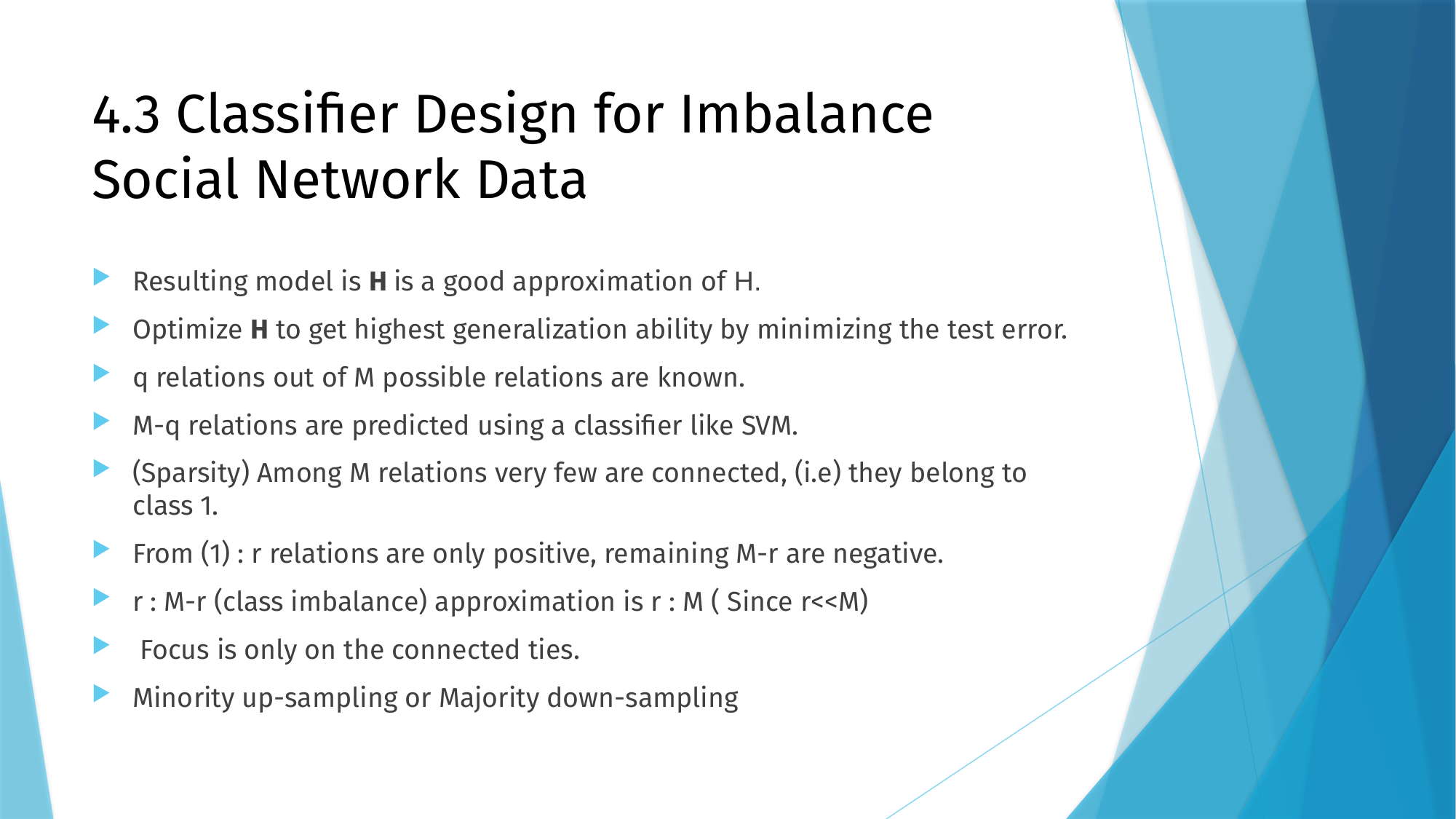

# 4.3 Classifier Design for Imbalance Social Network Data
Resulting model is H is a good approximation of H.
Optimize H to get highest generalization ability by minimizing the test error.
q relations out of M possible relations are known.
M-q relations are predicted using a classifier like SVM.
(Sparsity) Among M relations very few are connected, (i.e) they belong to class 1.
From (1) : r relations are only positive, remaining M-r are negative.
r : M-r (class imbalance) approximation is r : M ( Since r<<M)
 Focus is only on the connected ties.
Minority up-sampling or Majority down-sampling